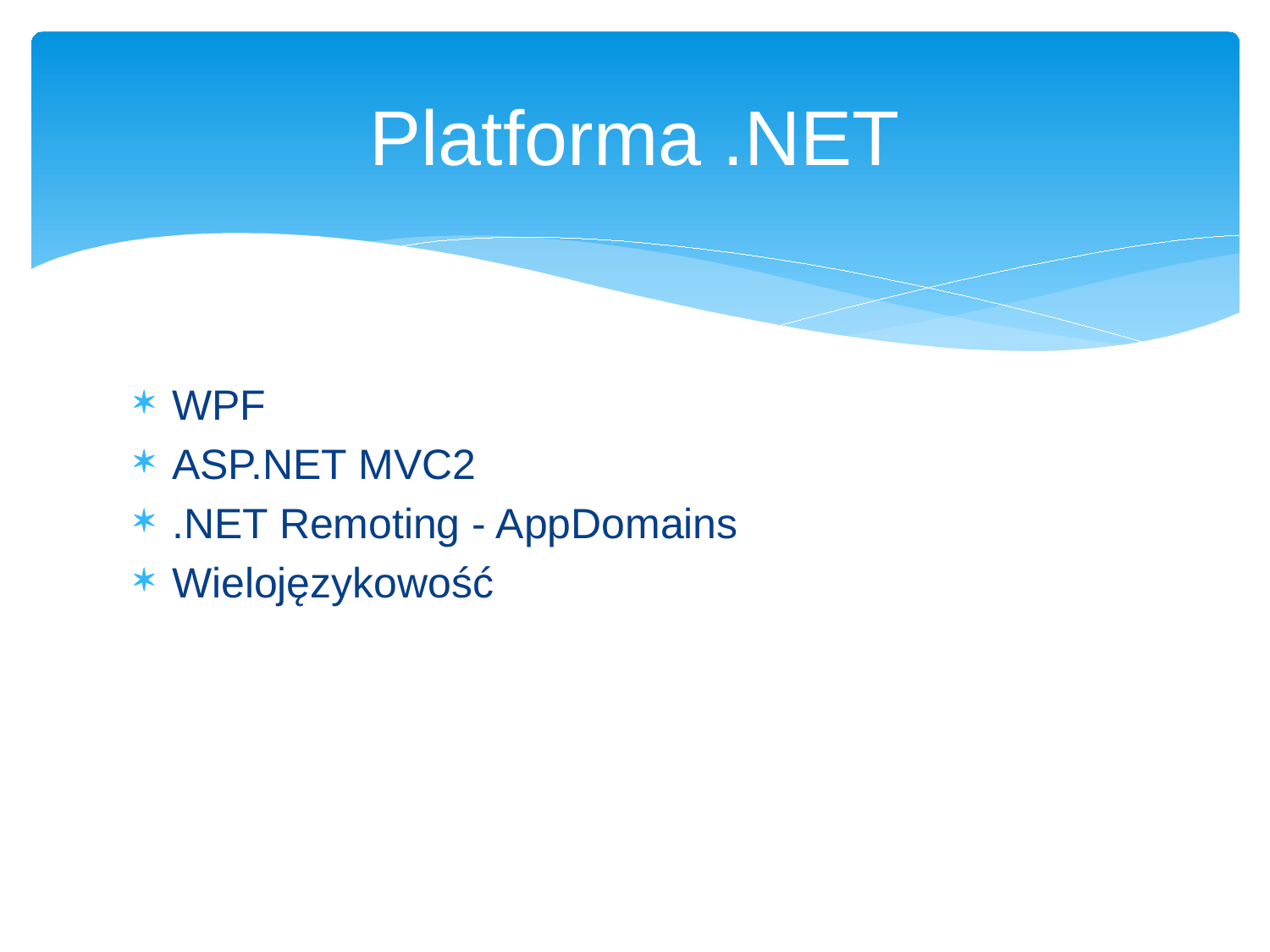

# Platforma .NET
WPF
ASP.NET MVC2
.NET Remoting - AppDomains
Wielojęzykowość